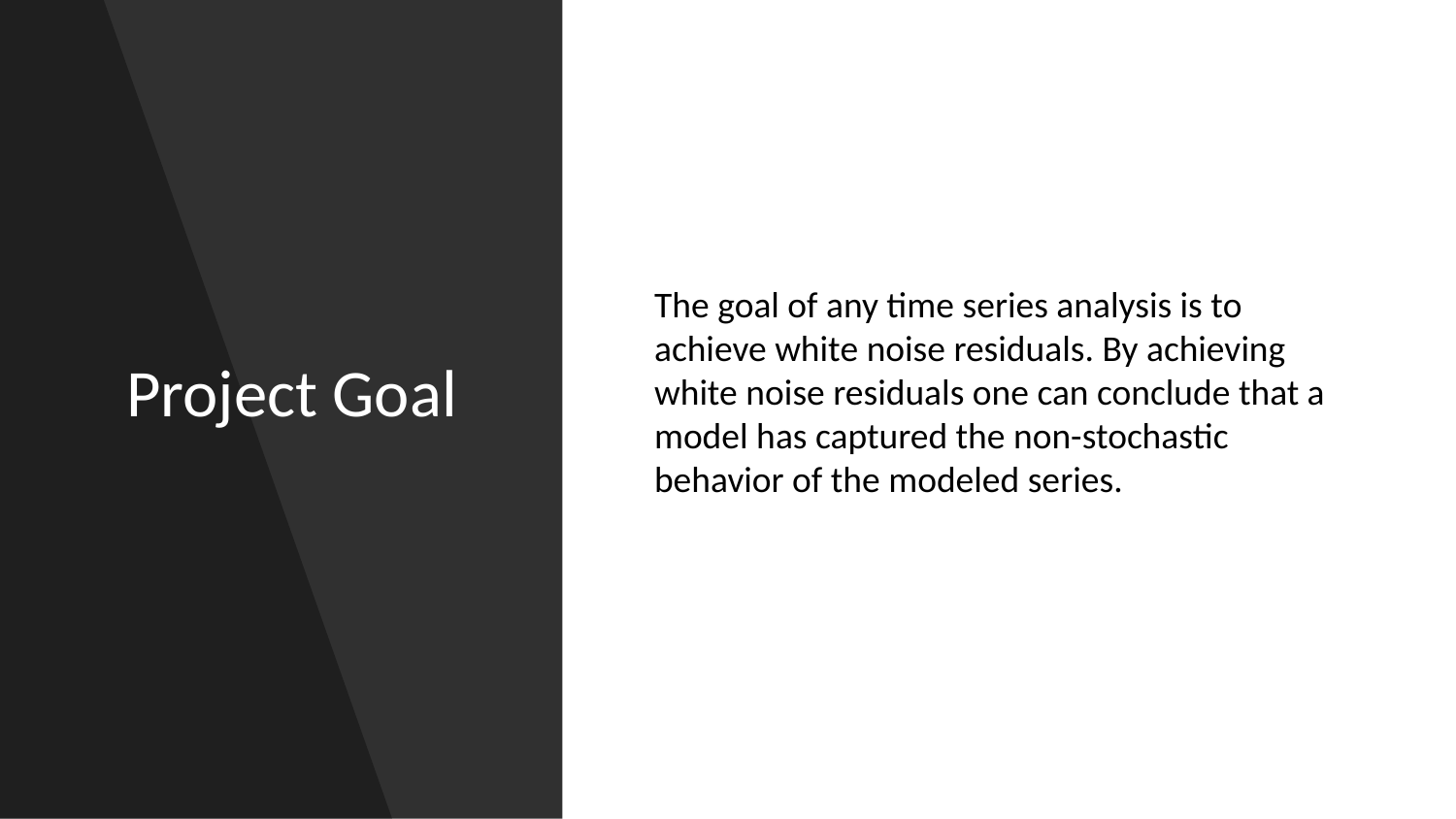

# Project Goal
The goal of any time series analysis is to achieve white noise residuals. By achieving white noise residuals one can conclude that a model has captured the non-stochastic behavior of the modeled series.